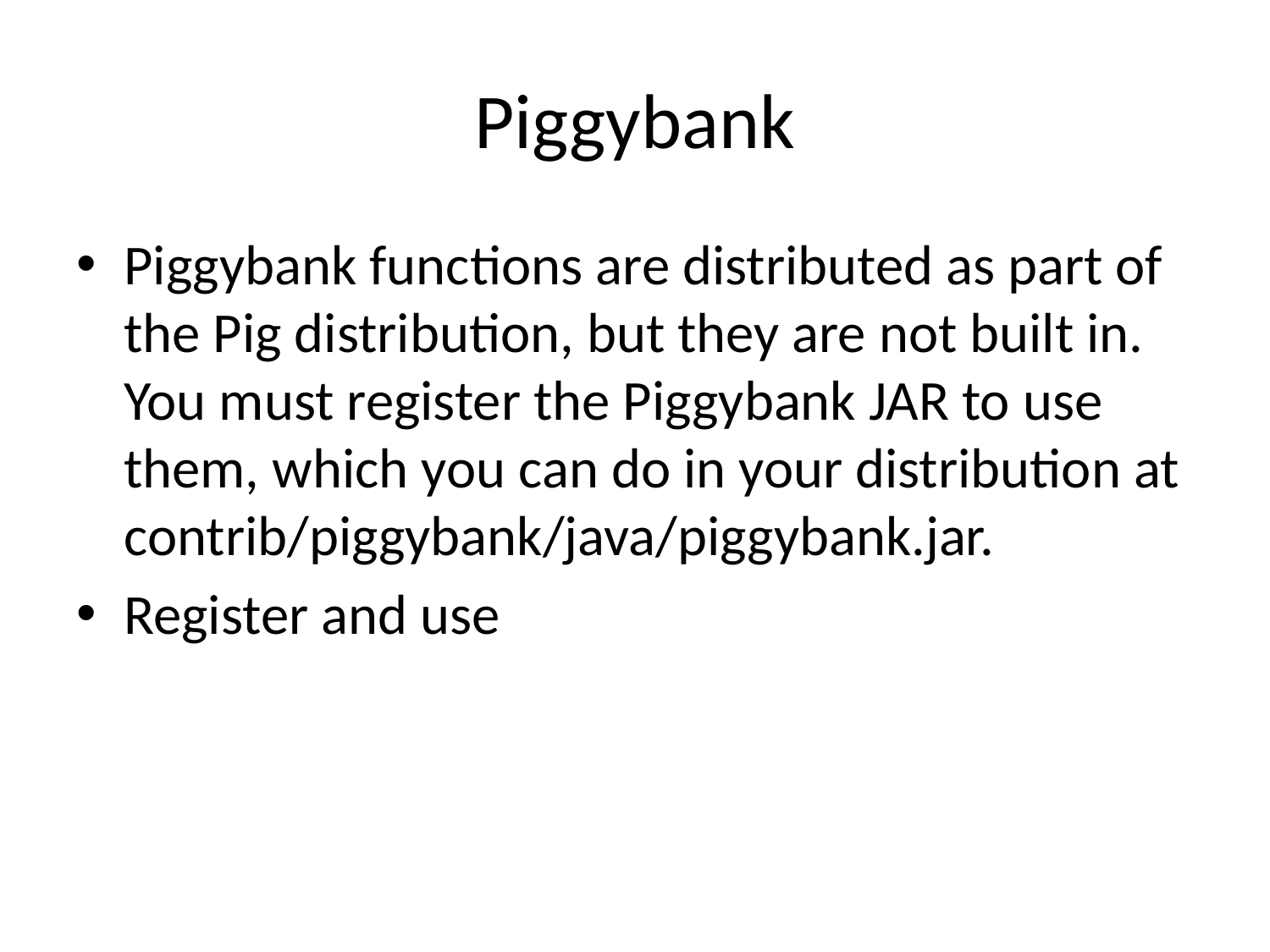

# Piggybank
Piggybank functions are distributed as part of the Pig distribution, but they are not built in. You must register the Piggybank JAR to use them, which you can do in your distribution at contrib/piggybank/java/piggybank.jar.
Register and use